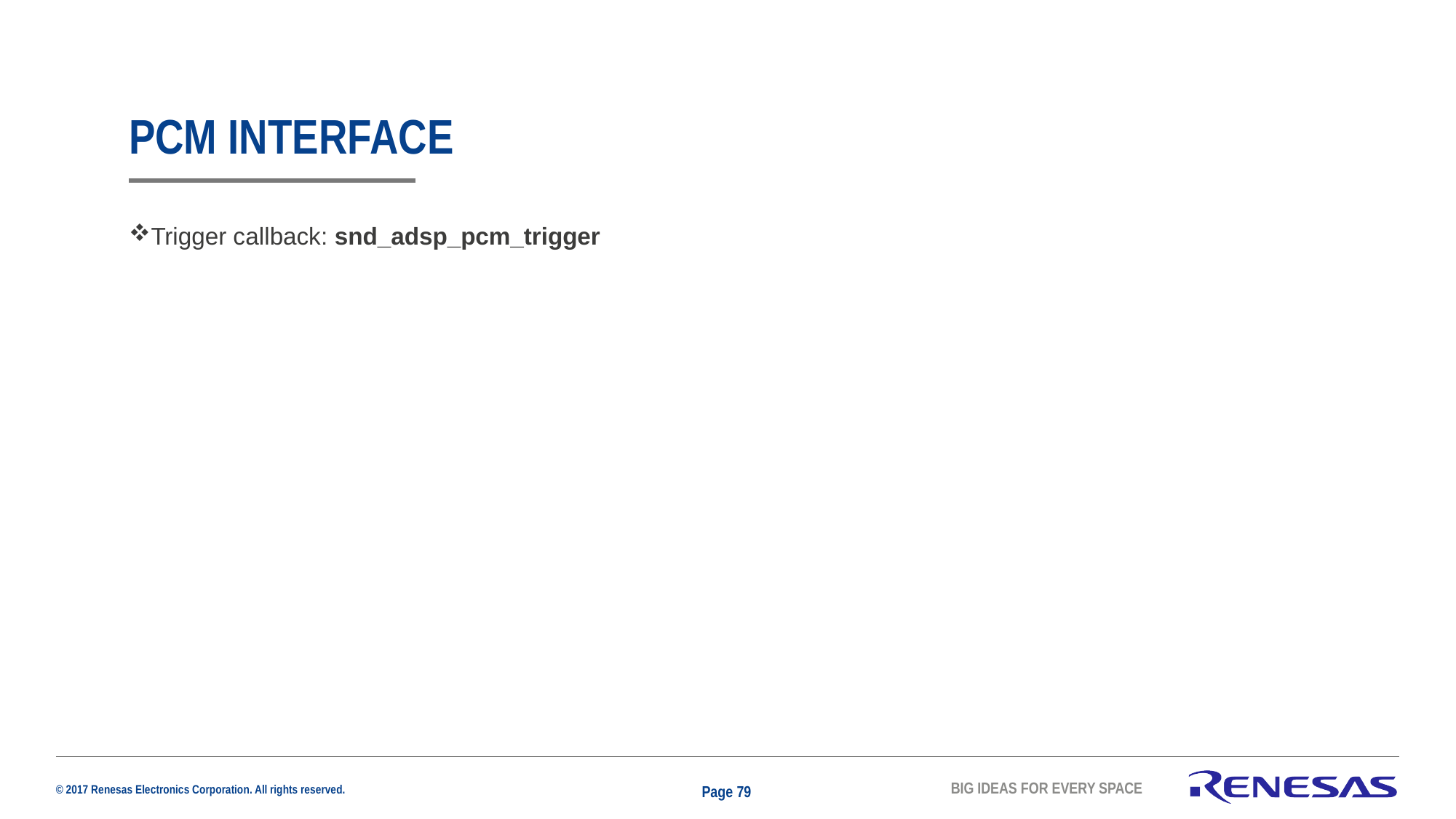

# PCM INTERFACE
Trigger callback: snd_adsp_pcm_trigger
Page 79